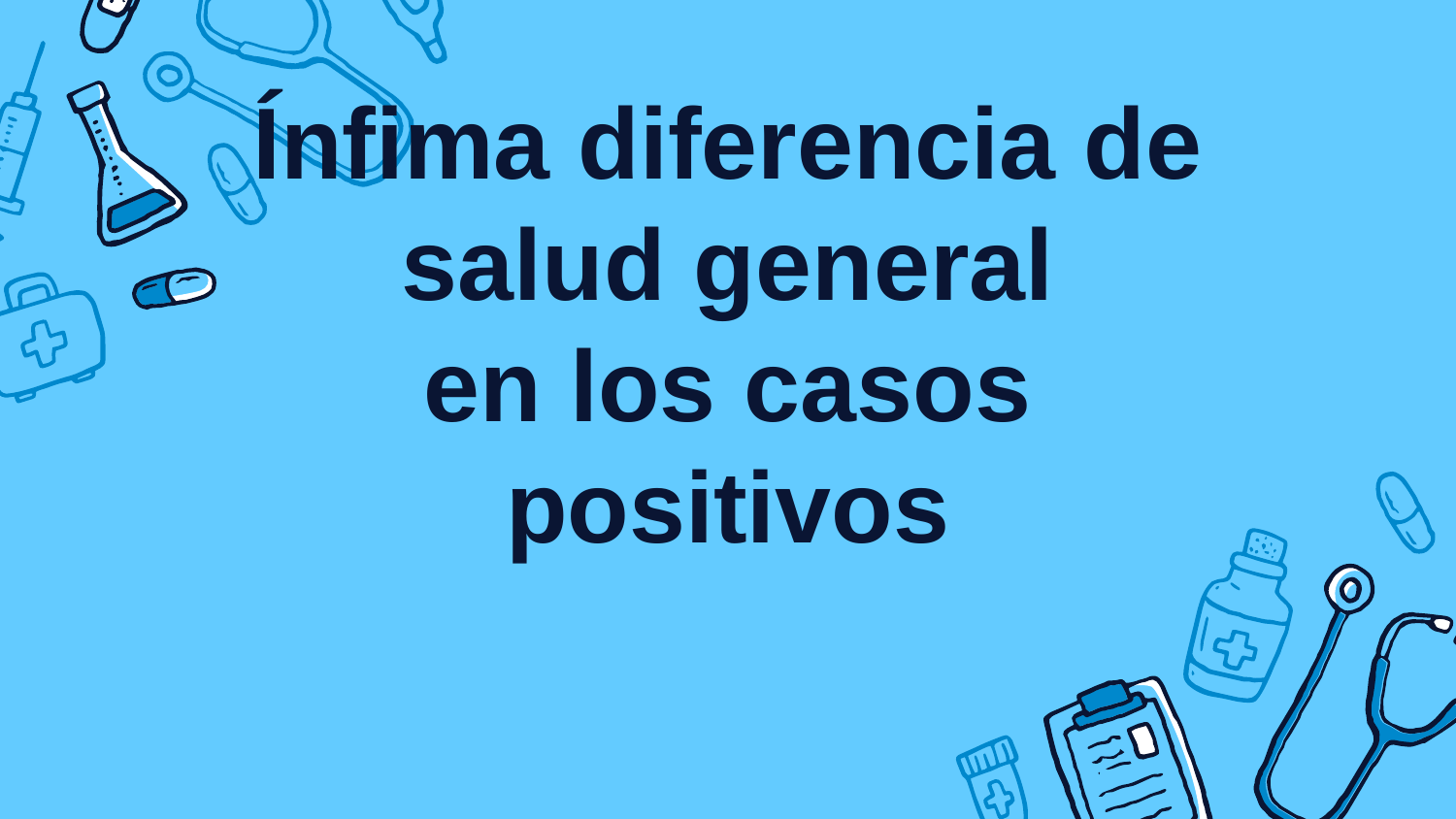

# Ínfima diferencia de salud general
en los casos positivos